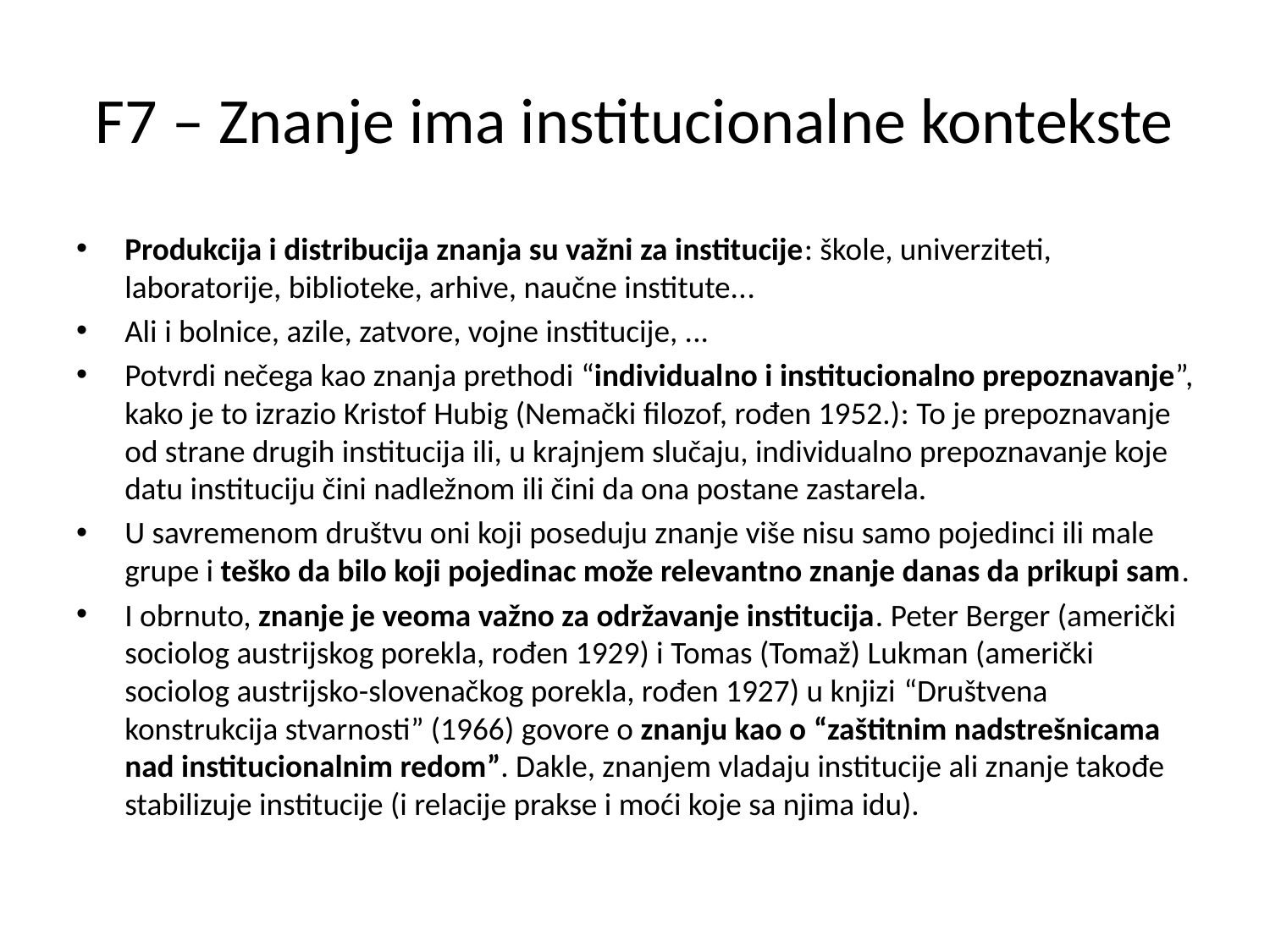

# F7 – Znanje ima institucionalne kontekste
Produkcija i distribucija znanja su važni za institucije: škole, univerziteti, laboratorije, biblioteke, arhive, naučne institute...
Ali i bolnice, azile, zatvore, vojne institucije, ...
Potvrdi nečega kao znanja prethodi “individualno i institucionalno prepoznavanje”, kako je to izrazio Kristof Hubig (Nemački filozof, rođen 1952.): To je prepoznavanje od strane drugih institucija ili, u krajnjem slučaju, individualno prepoznavanje koje datu instituciju čini nadležnom ili čini da ona postane zastarela.
U savremenom društvu oni koji poseduju znanje više nisu samo pojedinci ili male grupe i teško da bilo koji pojedinac može relevantno znanje danas da prikupi sam.
I obrnuto, znanje je veoma važno za održavanje institucija. Peter Berger (američki sociolog austrijskog porekla, rođen 1929) i Tomas (Tomaž) Lukman (američki sociolog austrijsko-slovenačkog porekla, rođen 1927) u knjizi “Društvena konstrukcija stvarnosti” (1966) govore o znanju kao o “zaštitnim nadstrešnicama nad institucionalnim redom”. Dakle, znanjem vladaju institucije ali znanje takođe stabilizuje institucije (i relacije prakse i moći koje sa njima idu).